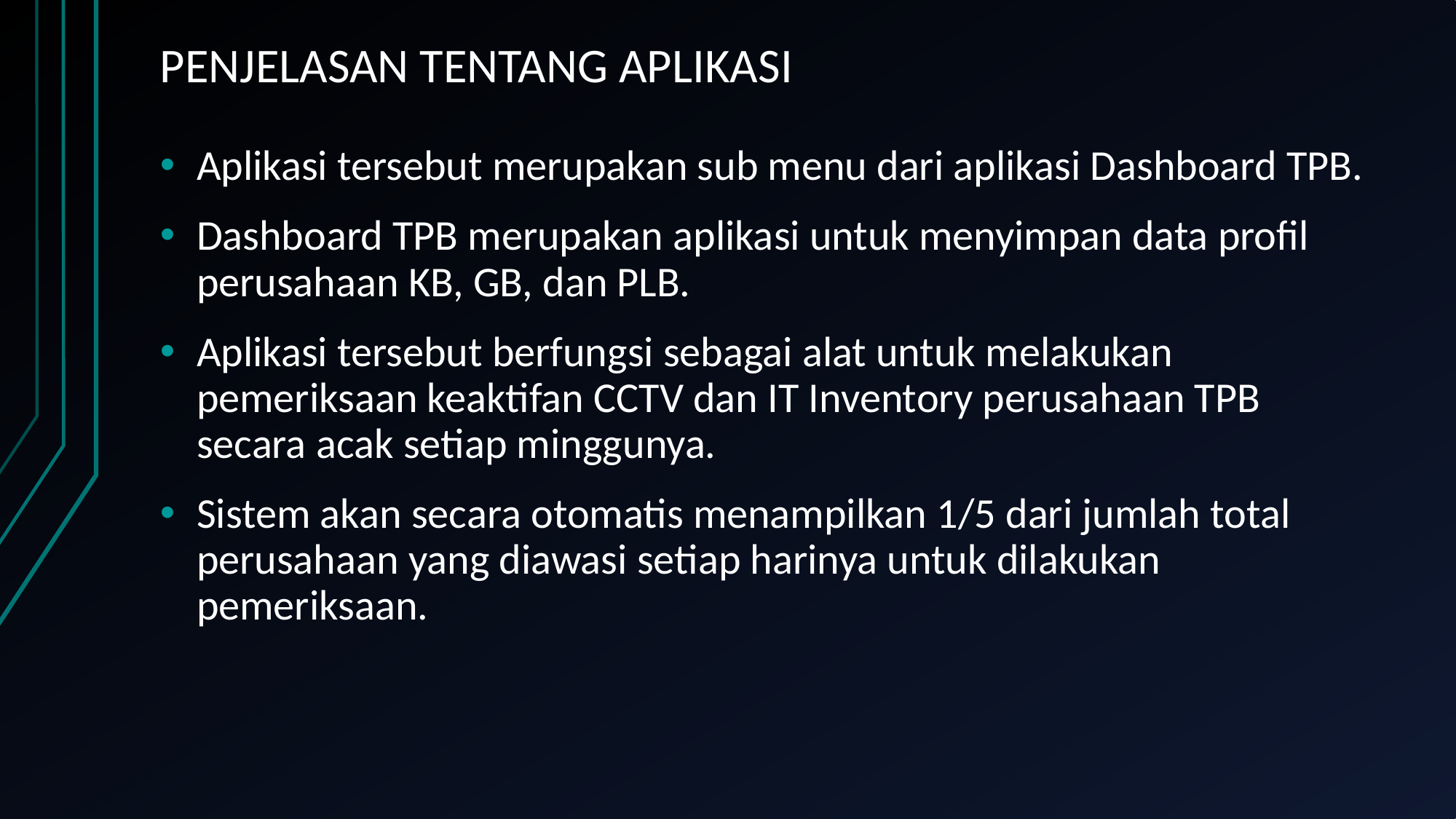

# PENJELASAN TENTANG APLIKASI
Aplikasi tersebut merupakan sub menu dari aplikasi Dashboard TPB.
Dashboard TPB merupakan aplikasi untuk menyimpan data profil perusahaan KB, GB, dan PLB.
Aplikasi tersebut berfungsi sebagai alat untuk melakukan pemeriksaan keaktifan CCTV dan IT Inventory perusahaan TPB secara acak setiap minggunya.
Sistem akan secara otomatis menampilkan 1/5 dari jumlah total perusahaan yang diawasi setiap harinya untuk dilakukan pemeriksaan.